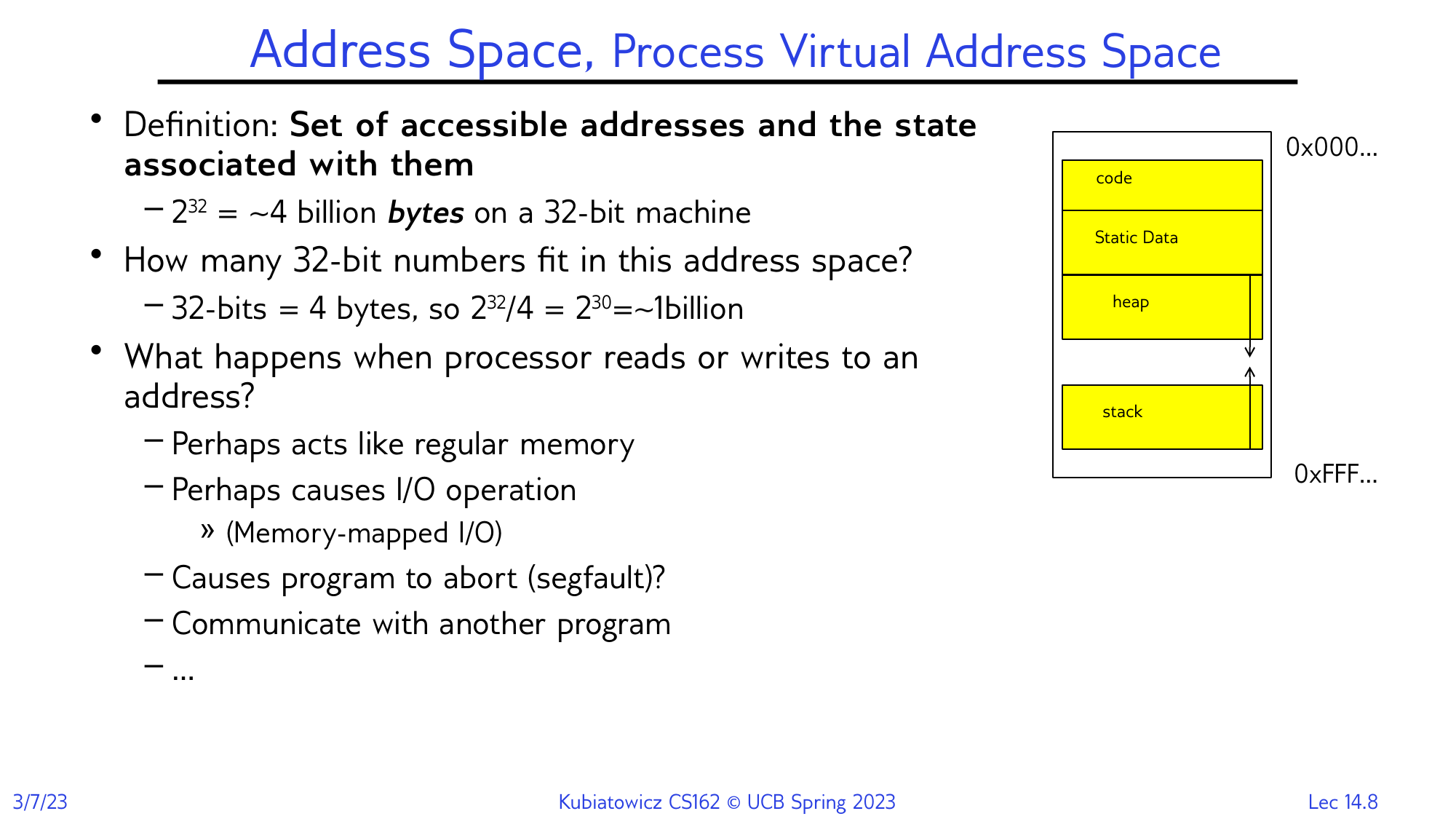

# Address Space, Process Virtual Address Space
Definition: Set of accessible addresses and the state associated with them
232 = ~4 billion bytes on a 32-bit machine
How many 32-bit numbers fit in this address space?
32-bits = 4 bytes, so 232/4 = 230=~1billion
What happens when processor reads or writes to an address?
Perhaps acts like regular memory
Perhaps causes I/O operation
(Memory-mapped I/O)
Causes program to abort (segfault)?
Communicate with another program
…

0x000…

code

Static Data

heap

stack
0xFFF…